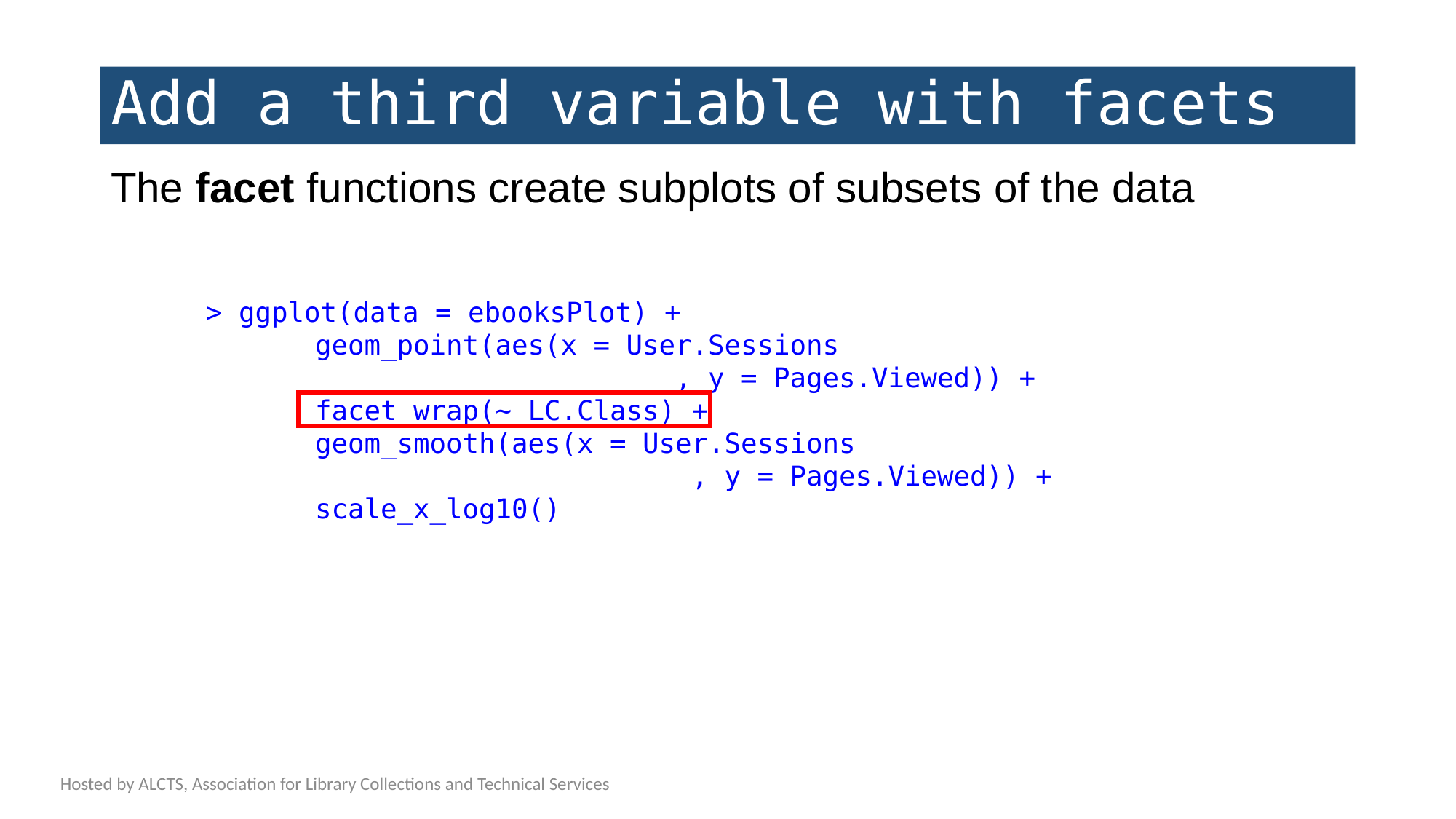

# Add a third variable with facets
The facet functions create subplots of subsets of the data
> ggplot(data = ebooksPlot) +
	geom_point(aes(x = User.Sessions
			 	  , y = Pages.Viewed)) +
	facet_wrap(~ LC.Class) +
	geom_smooth(aes(x = User.Sessions
				   , y = Pages.Viewed)) +
	scale_x_log10()

Hosted by ALCTS, Association for Library Collections and Technical Services